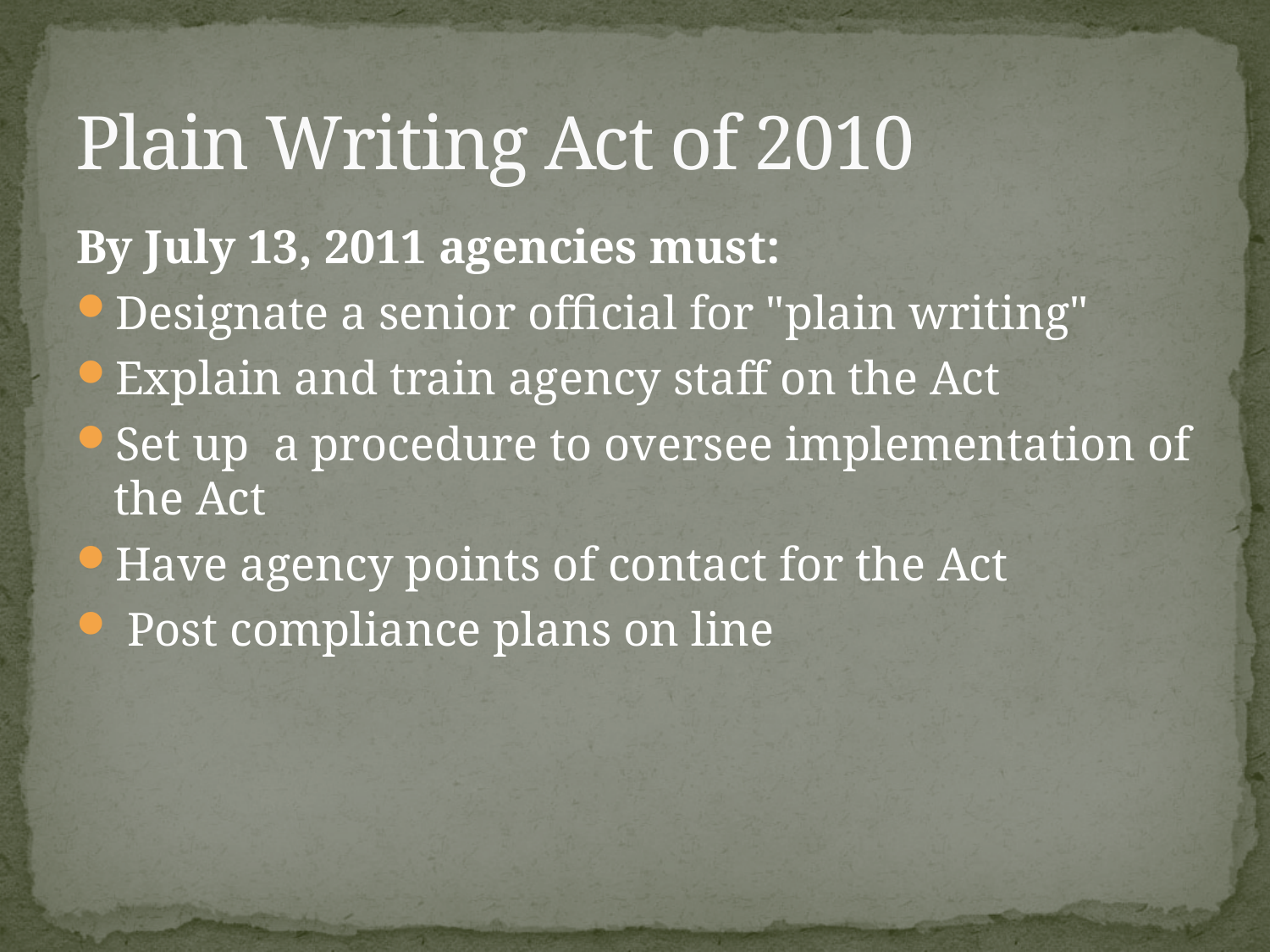

# Plain Writing Act of 2010
By July 13, 2011 agencies must:
Designate a senior official for "plain writing"
Explain and train agency staff on the Act
Set up  a procedure to oversee implementation of the Act
Have agency points of contact for the Act
 Post compliance plans on line